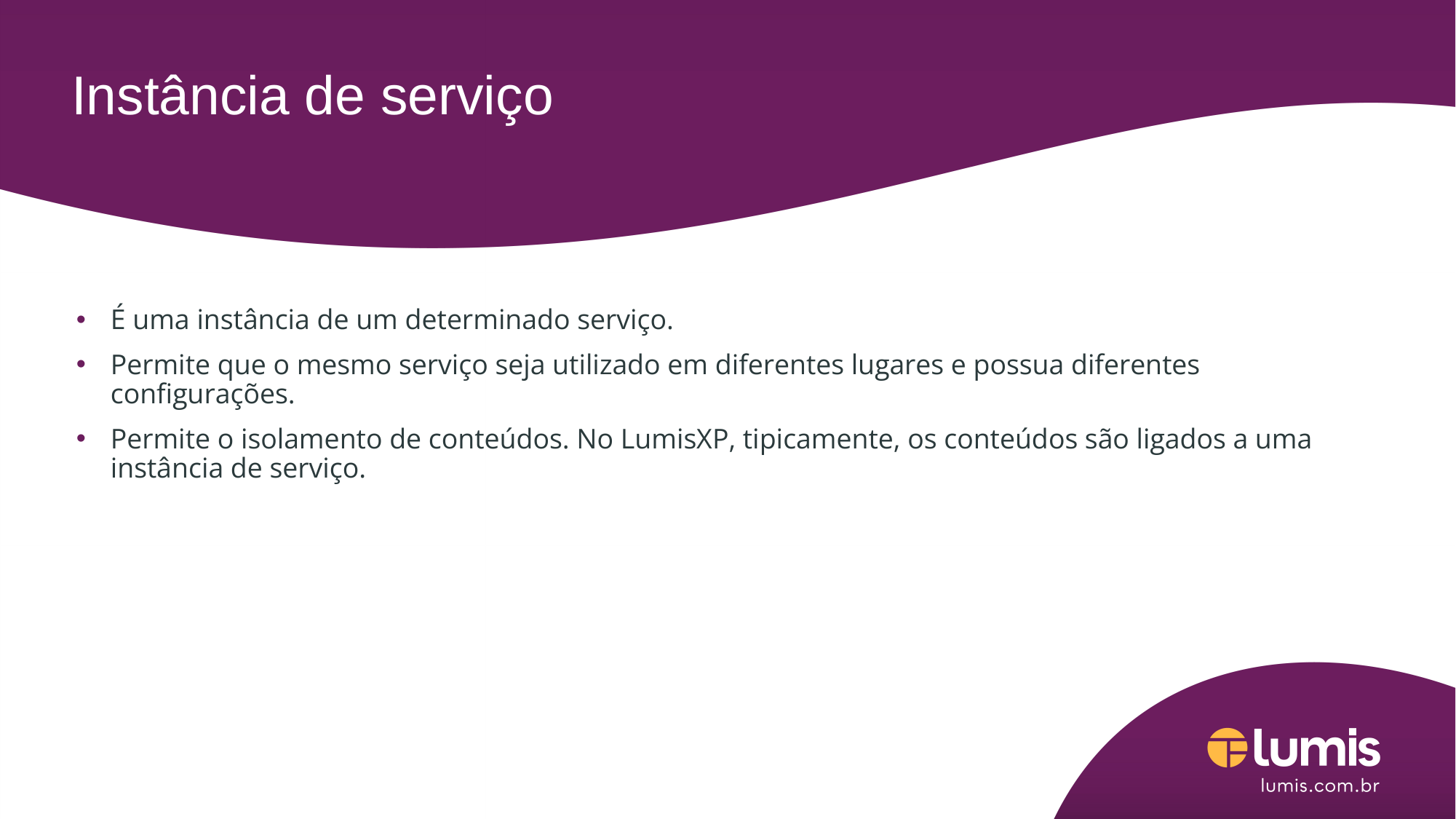

# Instância de serviço
É uma instância de um determinado serviço.
Permite que o mesmo serviço seja utilizado em diferentes lugares e possua diferentes configurações.
Permite o isolamento de conteúdos. No LumisXP, tipicamente, os conteúdos são ligados a uma instância de serviço.